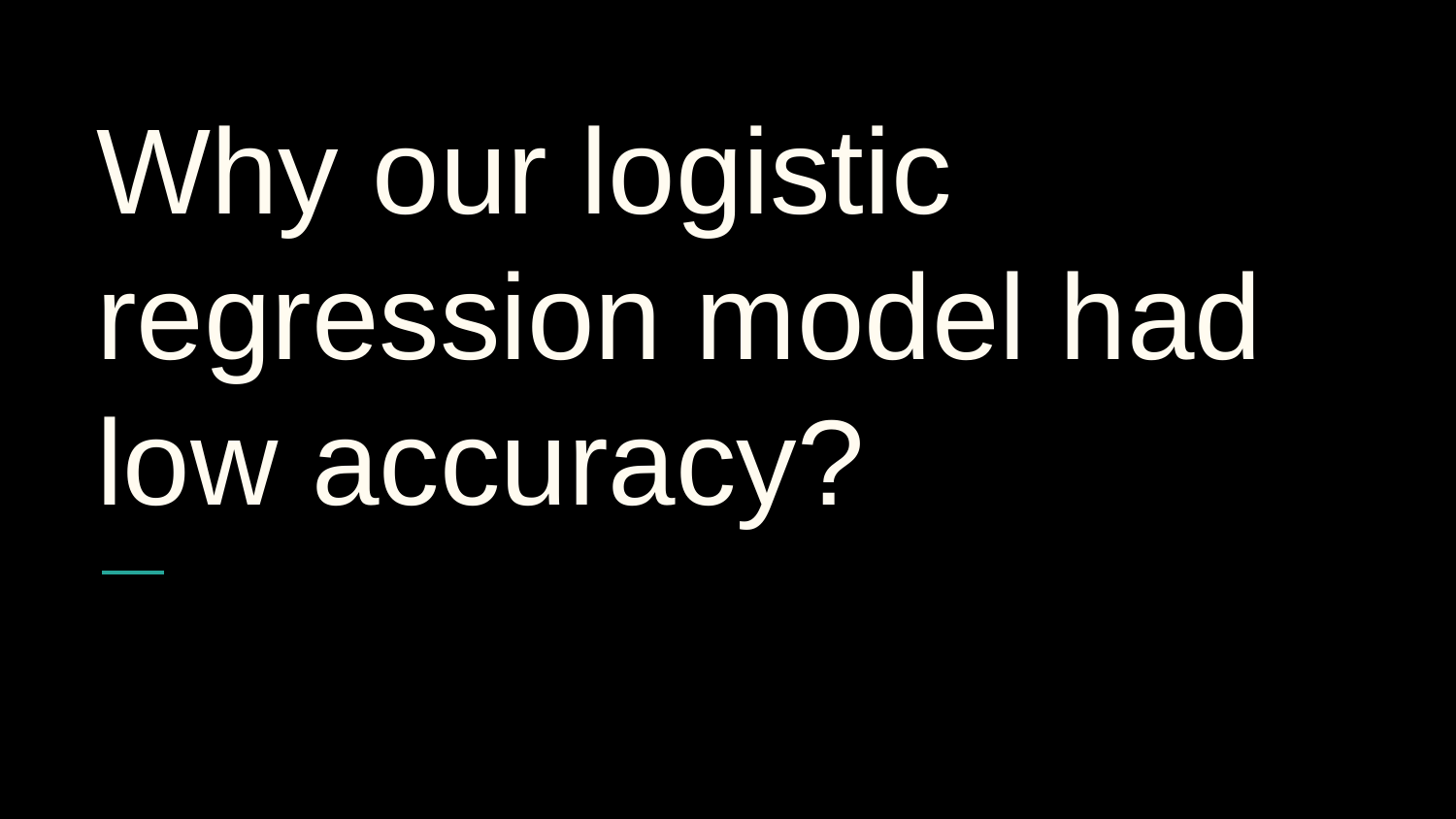

# Why our logistic regression model had low accuracy?